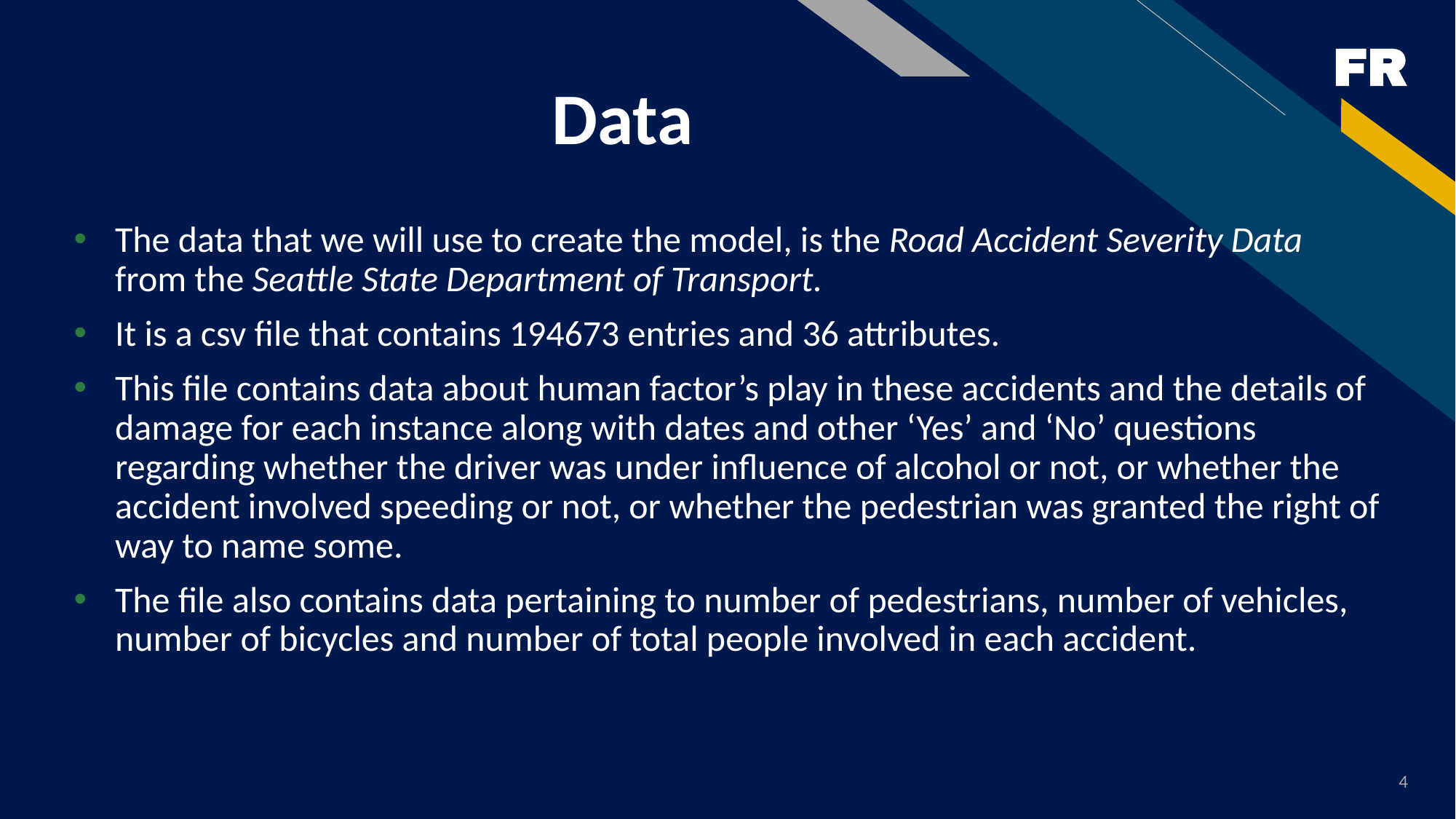

# Data
The data that we will use to create the model, is the Road Accident Severity Data from the Seattle State Department of Transport.
It is a csv file that contains 194673 entries and 36 attributes.
This file contains data about human factor’s play in these accidents and the details of damage for each instance along with dates and other ‘Yes’ and ‘No’ questions regarding whether the driver was under influence of alcohol or not, or whether the accident involved speeding or not, or whether the pedestrian was granted the right of way to name some.
The file also contains data pertaining to number of pedestrians, number of vehicles, number of bicycles and number of total people involved in each accident.

4